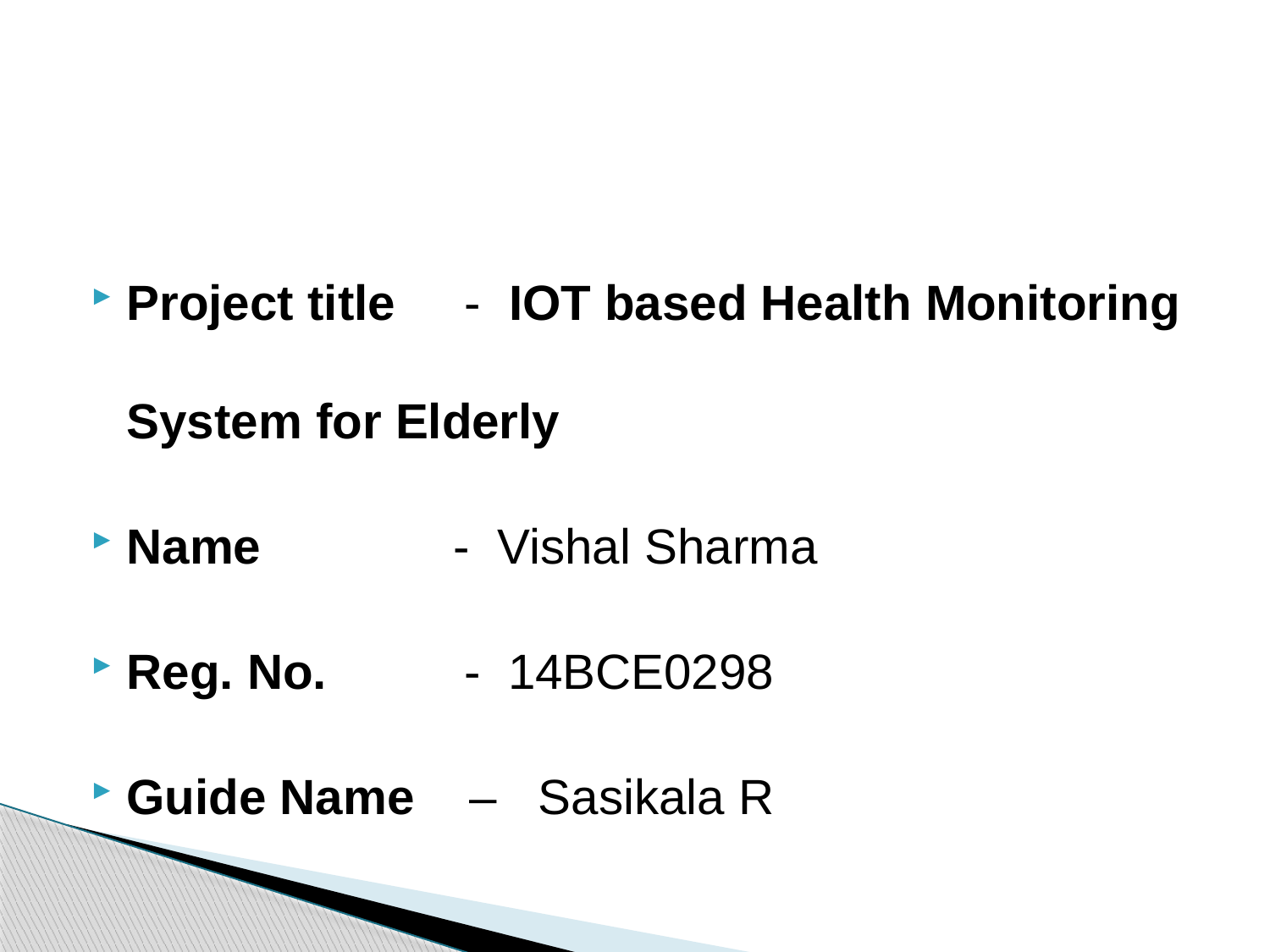

#
Project title     -  IOT based Health Monitoring System for Elderly
Name              -  Vishal Sharma
Reg. No.          -  14BCE0298
Guide Name    –   Sasikala R